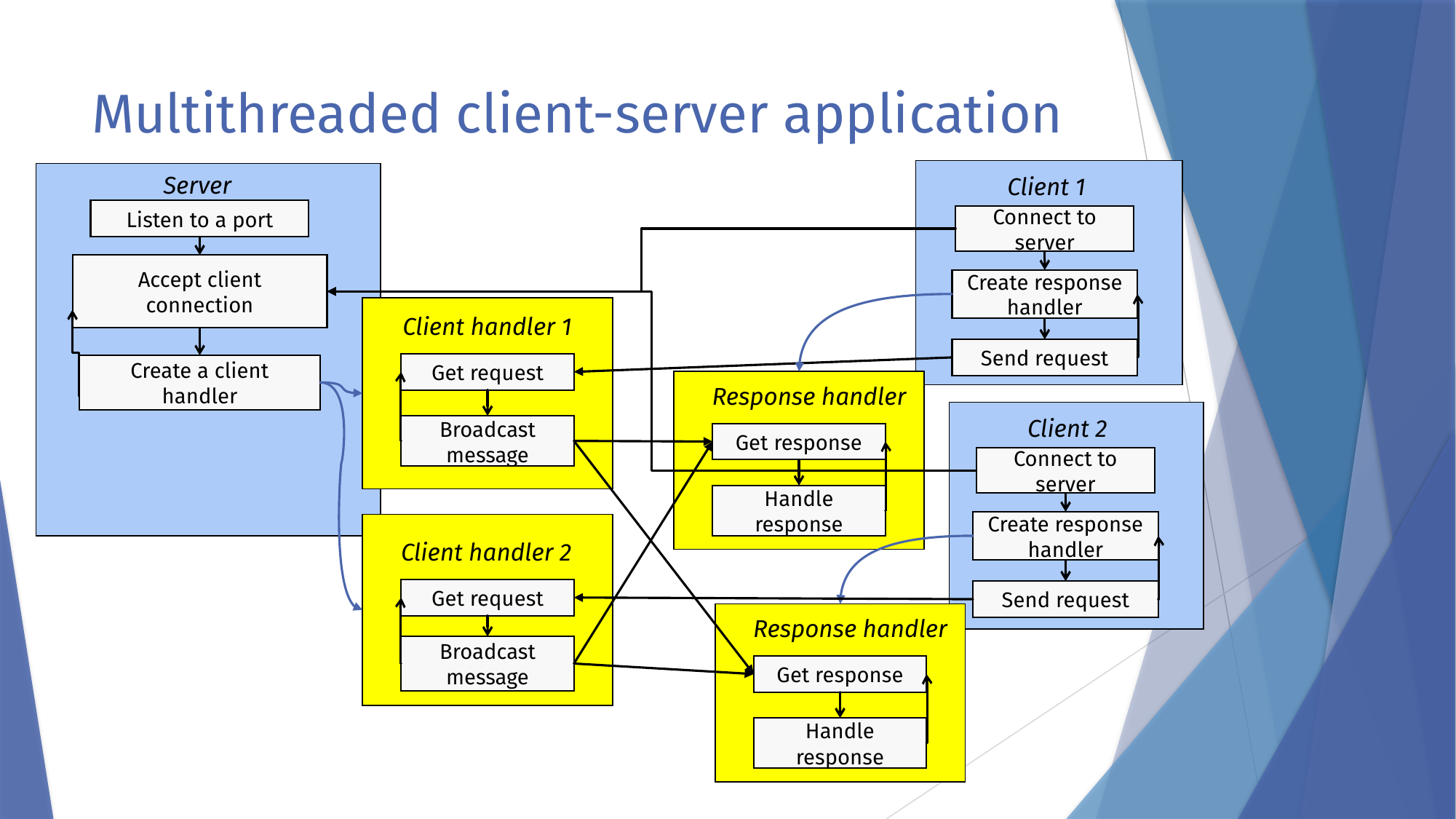

# Multithreaded client-server application

Client 1
Connect to server
Create response handler
Send request

Server
Listen to a port
Accept client connection
Create a client handler

Client handler 1
Get request
Broadcast message

Response handler
Get response
Handle response

Client 2
Connect to server
Create response handler
Send request

Client handler 2
Get request
Broadcast message

Response handler
Get response
Handle response